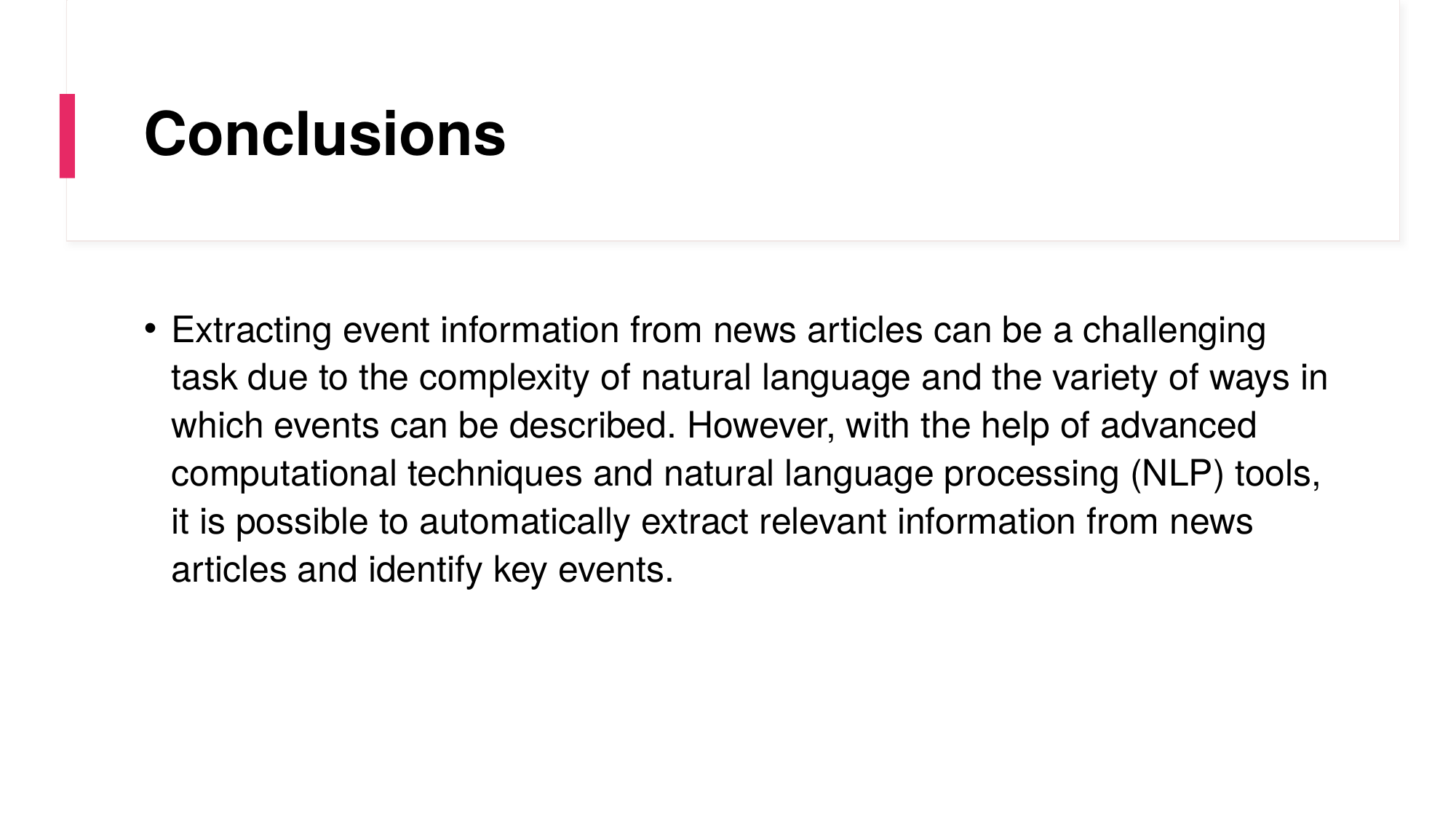

# Conclusions
Extracting event information from news articles can be a challenging task due to the complexity of natural language and the variety of ways in which events can be described. However, with the help of advanced computational techniques and natural language processing (NLP) tools, it is possible to automatically extract relevant information from news articles and identify key events.